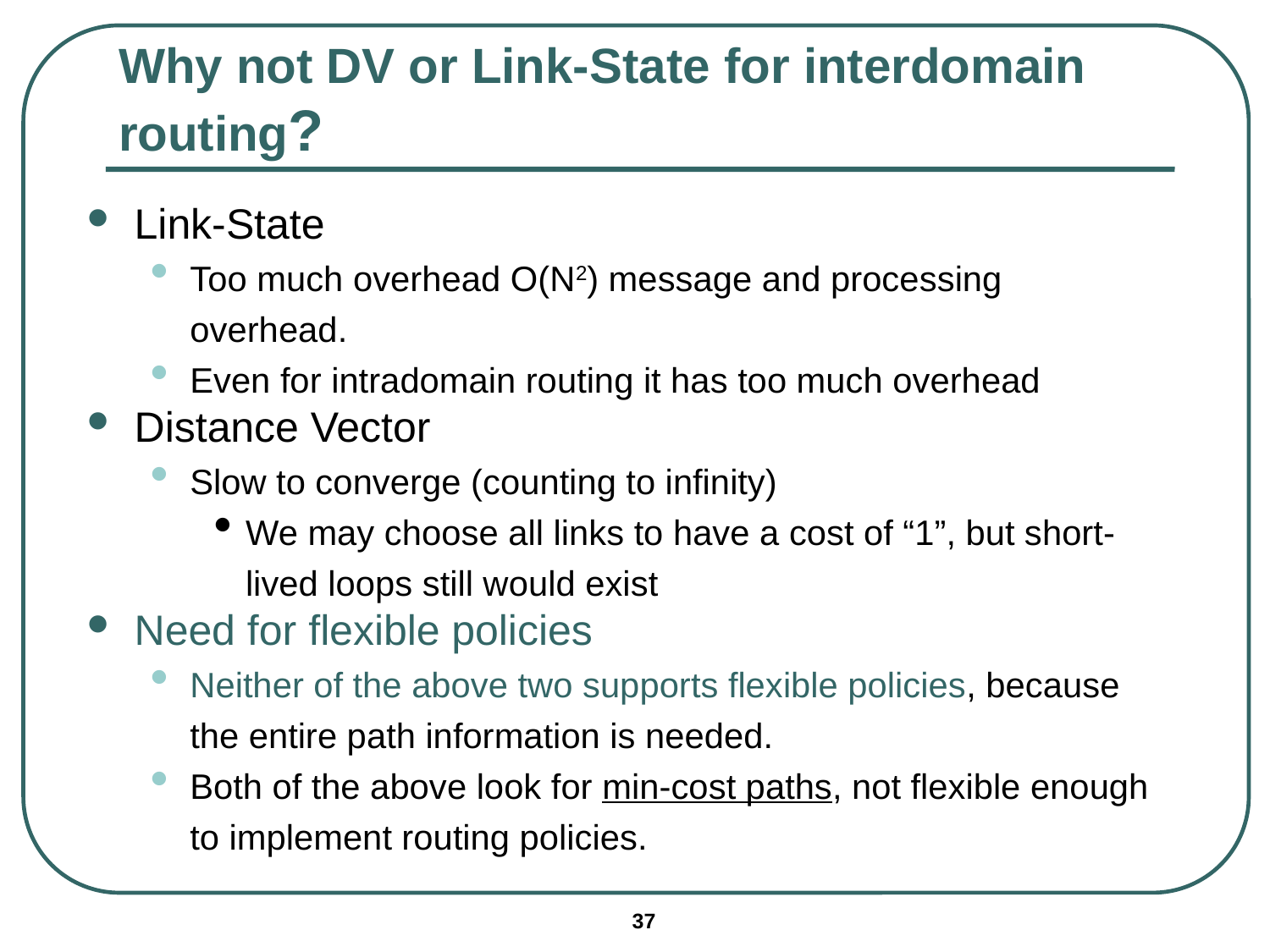

# Why not DV or Link-State for interdomain routing?
Link-State
Too much overhead O(N2) message and processing overhead.
Even for intradomain routing it has too much overhead
Distance Vector
Slow to converge (counting to infinity)
We may choose all links to have a cost of “1”, but short-lived loops still would exist
Need for flexible policies
Neither of the above two supports flexible policies, because the entire path information is needed.
Both of the above look for min-cost paths, not flexible enough to implement routing policies.
37